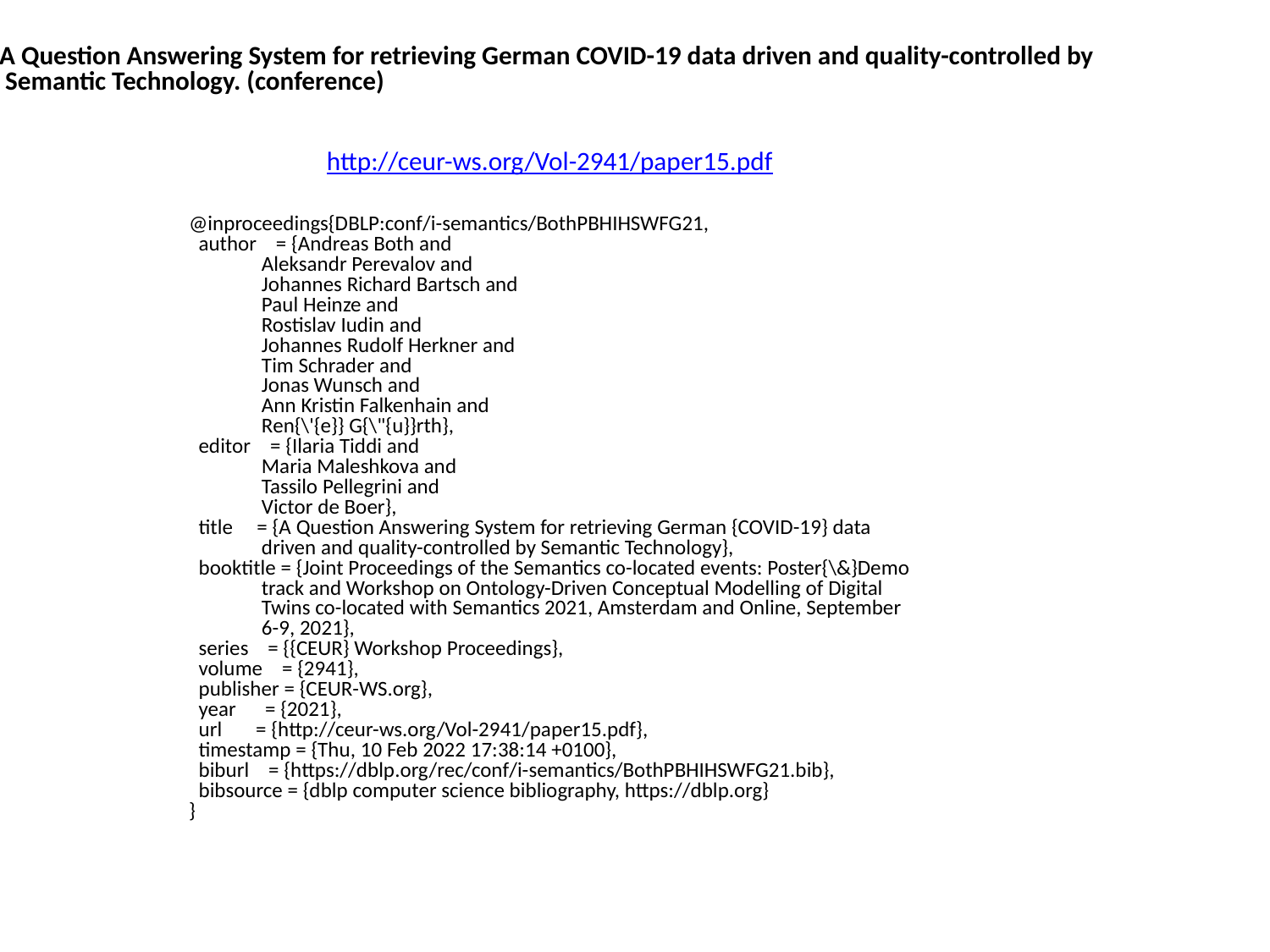

A Question Answering System for retrieving German COVID-19 data driven and quality-controlled by
 Semantic Technology. (conference)

http://ceur-ws.org/Vol-2941/paper15.pdf

@inproceedings{DBLP:conf/i-semantics/BothPBHIHSWFG21,
  author    = {Andreas Both and
               Aleksandr Perevalov and
               Johannes Richard Bartsch and
               Paul Heinze and
               Rostislav Iudin and
               Johannes Rudolf Herkner and
               Tim Schrader and
               Jonas Wunsch and
               Ann Kristin Falkenhain and
               Ren{\'{e}} G{\"{u}}rth},
  editor    = {Ilaria Tiddi and
               Maria Maleshkova and
               Tassilo Pellegrini and
               Victor de Boer},
  title     = {A Question Answering System for retrieving German {COVID-19} data
               driven and quality-controlled by Semantic Technology},
  booktitle = {Joint Proceedings of the Semantics co-located events: Poster{\&}Demo
               track and Workshop on Ontology-Driven Conceptual Modelling of Digital
               Twins co-located with Semantics 2021, Amsterdam and Online, September
               6-9, 2021},
  series    = {{CEUR} Workshop Proceedings},
  volume    = {2941},
  publisher = {CEUR-WS.org},
  year      = {2021},
  url       = {http://ceur-ws.org/Vol-2941/paper15.pdf},
  timestamp = {Thu, 10 Feb 2022 17:38:14 +0100},
  biburl    = {https://dblp.org/rec/conf/i-semantics/BothPBHIHSWFG21.bib},
  bibsource = {dblp computer science bibliography, https://dblp.org}
}